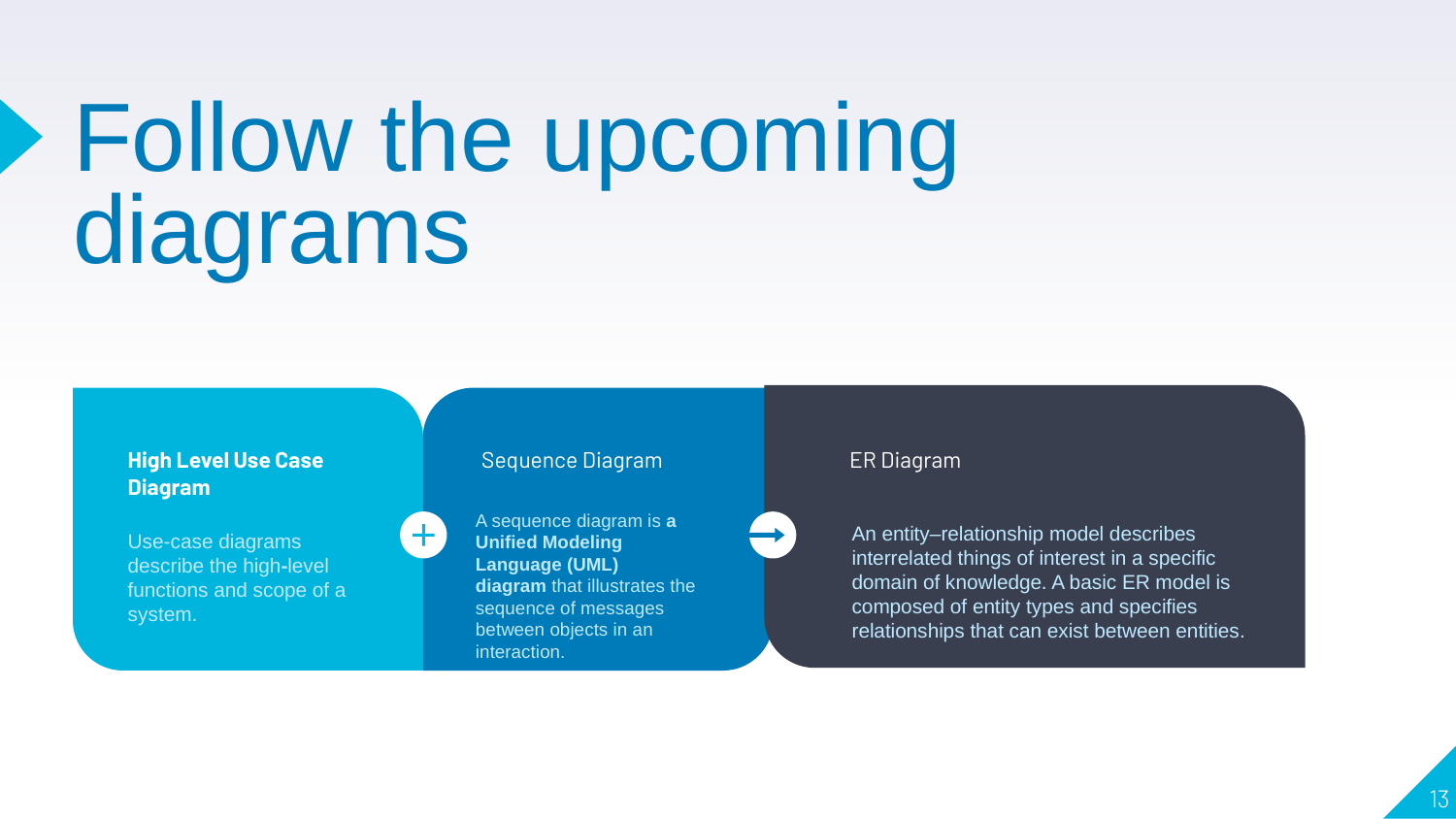

# Follow the upcoming diagrams

ER Diagram
An entity–relationship model describes interrelated things of interest in a specific domain of knowledge. A basic ER model is composed of entity types and specifies relationships that can exist between entities.

High Level Use Case Diagram
Use-case diagrams describe the high-level functions and scope of a system.

Sequence Diagram
A sequence diagram is a Unified Modeling Language (UML) diagram that illustrates the sequence of messages between objects in an interaction.

13